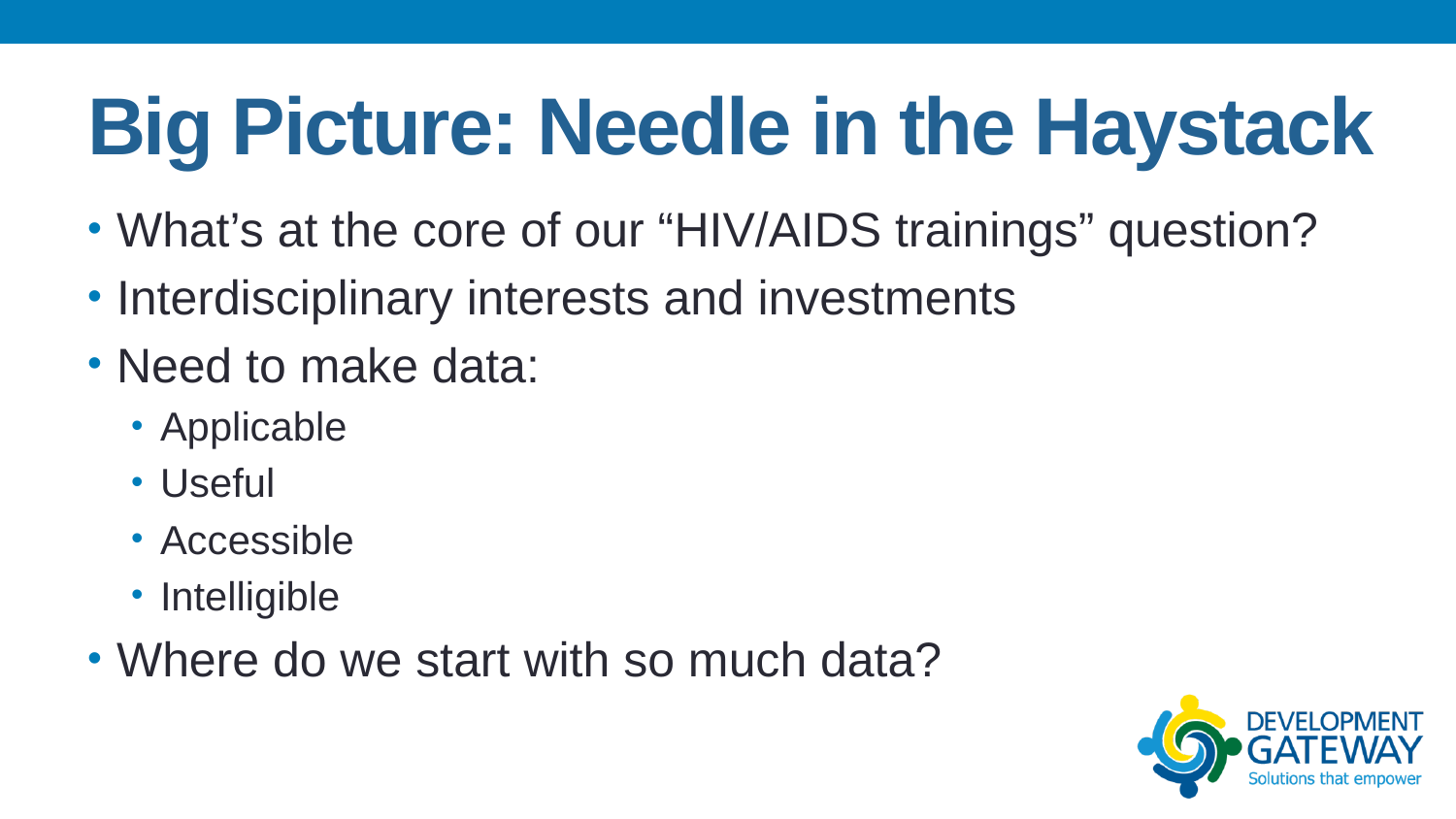

# Big Picture: Needle in the Haystack
What’s at the core of our “HIV/AIDS trainings” question?
Interdisciplinary interests and investments
Need to make data:
Applicable
Useful
Accessible
Intelligible
Where do we start with so much data?